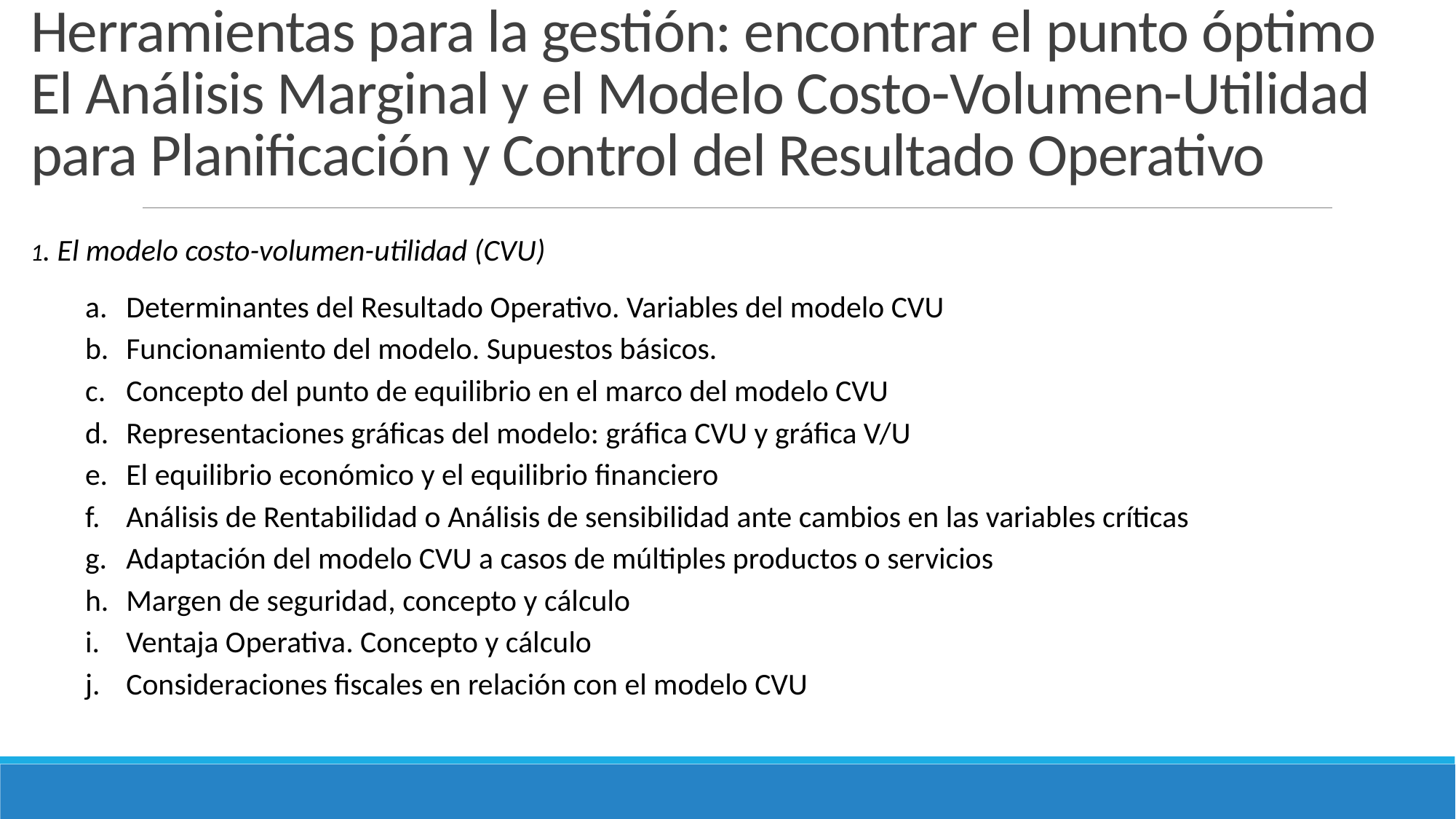

# Herramientas para la gestión: encontrar el punto óptimo El Análisis Marginal y el Modelo Costo-Volumen-Utilidad para Planificación y Control del Resultado Operativo
1. El modelo costo-volumen-utilidad (CVU)
Determinantes del Resultado Operativo. Variables del modelo CVU
Funcionamiento del modelo. Supuestos básicos.
Concepto del punto de equilibrio en el marco del modelo CVU
Representaciones gráficas del modelo: gráfica CVU y gráfica V/U
El equilibrio económico y el equilibrio financiero
Análisis de Rentabilidad o Análisis de sensibilidad ante cambios en las variables críticas
Adaptación del modelo CVU a casos de múltiples productos o servicios
Margen de seguridad, concepto y cálculo
Ventaja Operativa. Concepto y cálculo
Consideraciones fiscales en relación con el modelo CVU